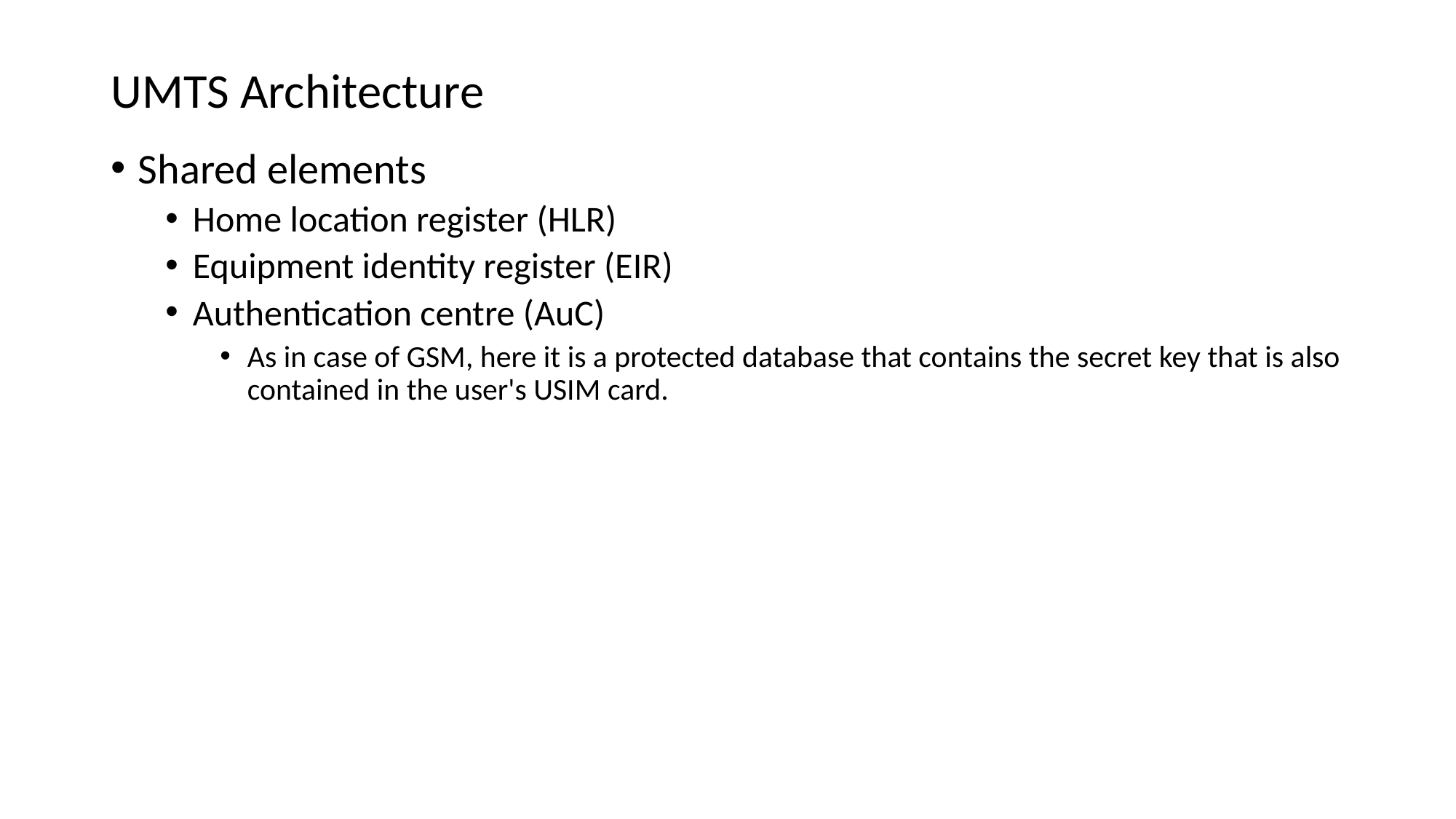

# UMTS Architecture
Shared elements
Home location register (HLR)
Equipment identity register (EIR)
Authentication centre (AuC)
As in case of GSM, here it is a protected database that contains the secret key that is also contained in the user's USIM card.